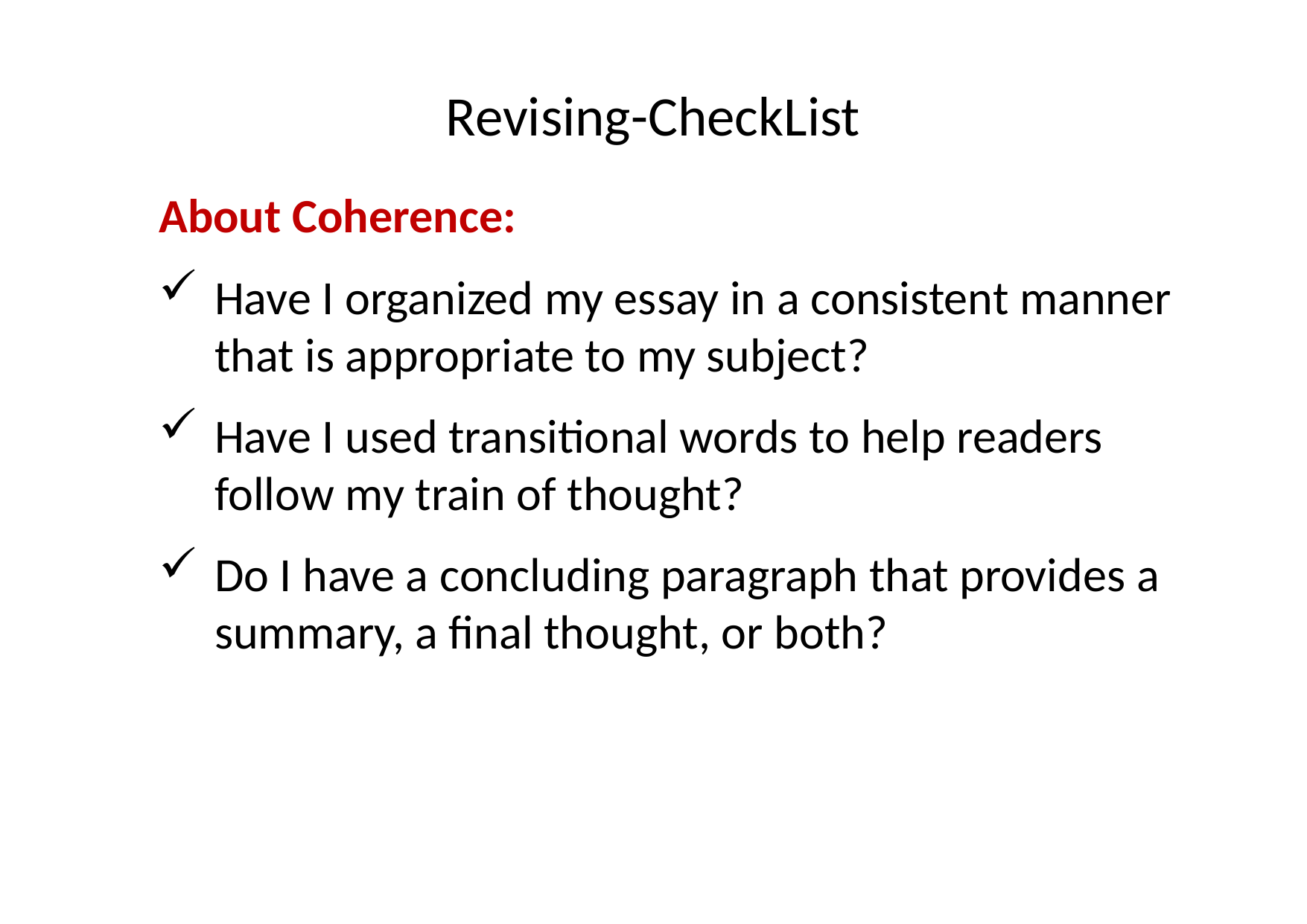

# Revising-CheckList
About Coherence:
Have I organized my essay in a consistent manner that is appropriate to my subject?
Have I used transitional words to help readers follow my train of thought?
Do I have a concluding paragraph that provides a summary, a final thought, or both?